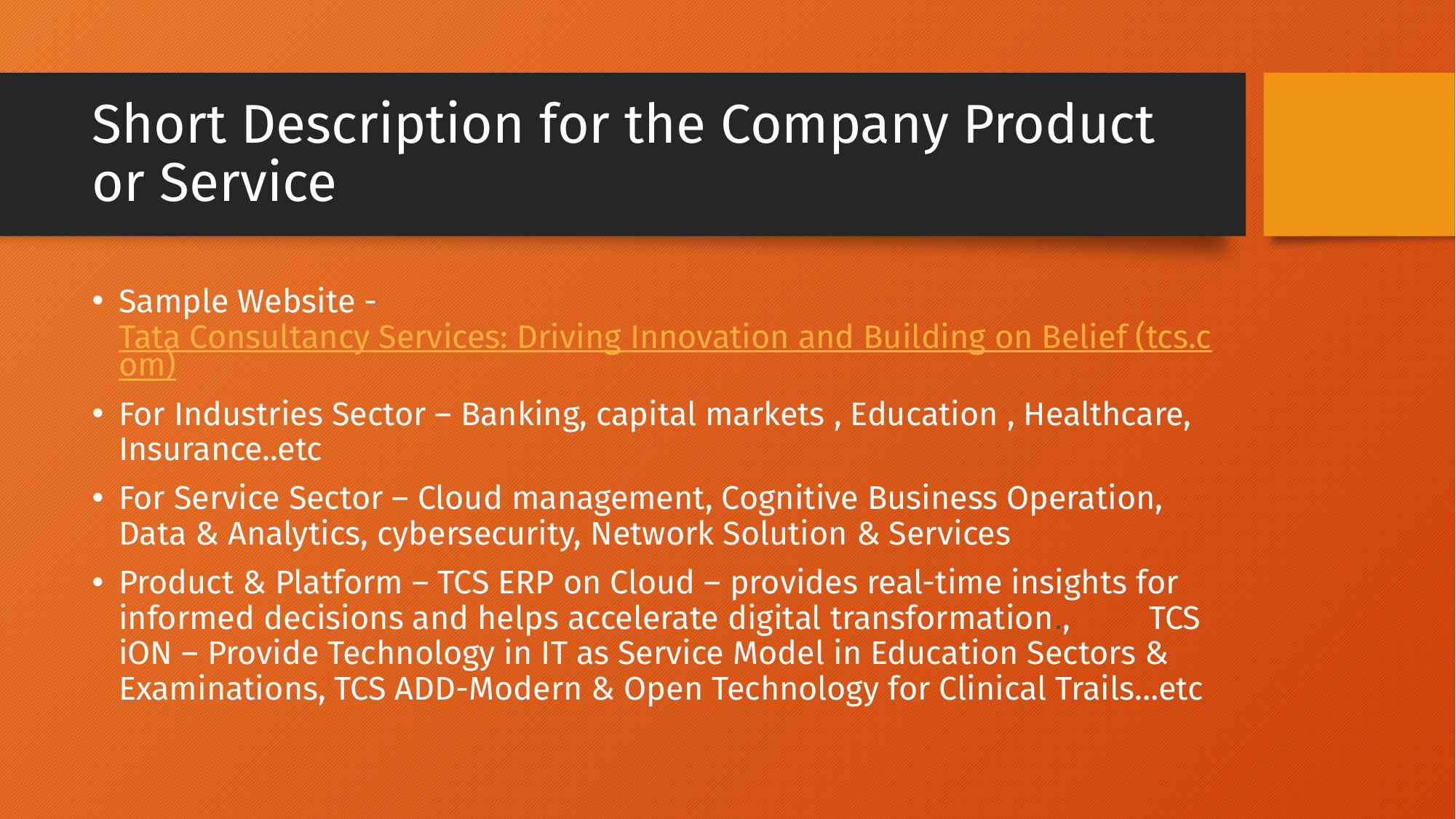

# Short Description for the Company Product or Service
Sample Website - Tata Consultancy Services: Driving Innovation and Building on Belief (tcs.com)
For Industries Sector – Banking, capital markets , Education , Healthcare, Insurance..etc
For Service Sector – Cloud management, Cognitive Business Operation, Data & Analytics, cybersecurity, Network Solution & Services
Product & Platform – TCS ERP on Cloud – provides real-time insights for informed decisions and helps accelerate digital transformation.,         TCS iON – Provide Technology in IT as Service Model in Education Sectors & Examinations, TCS ADD-Modern & Open Technology for Clinical Trails…etc